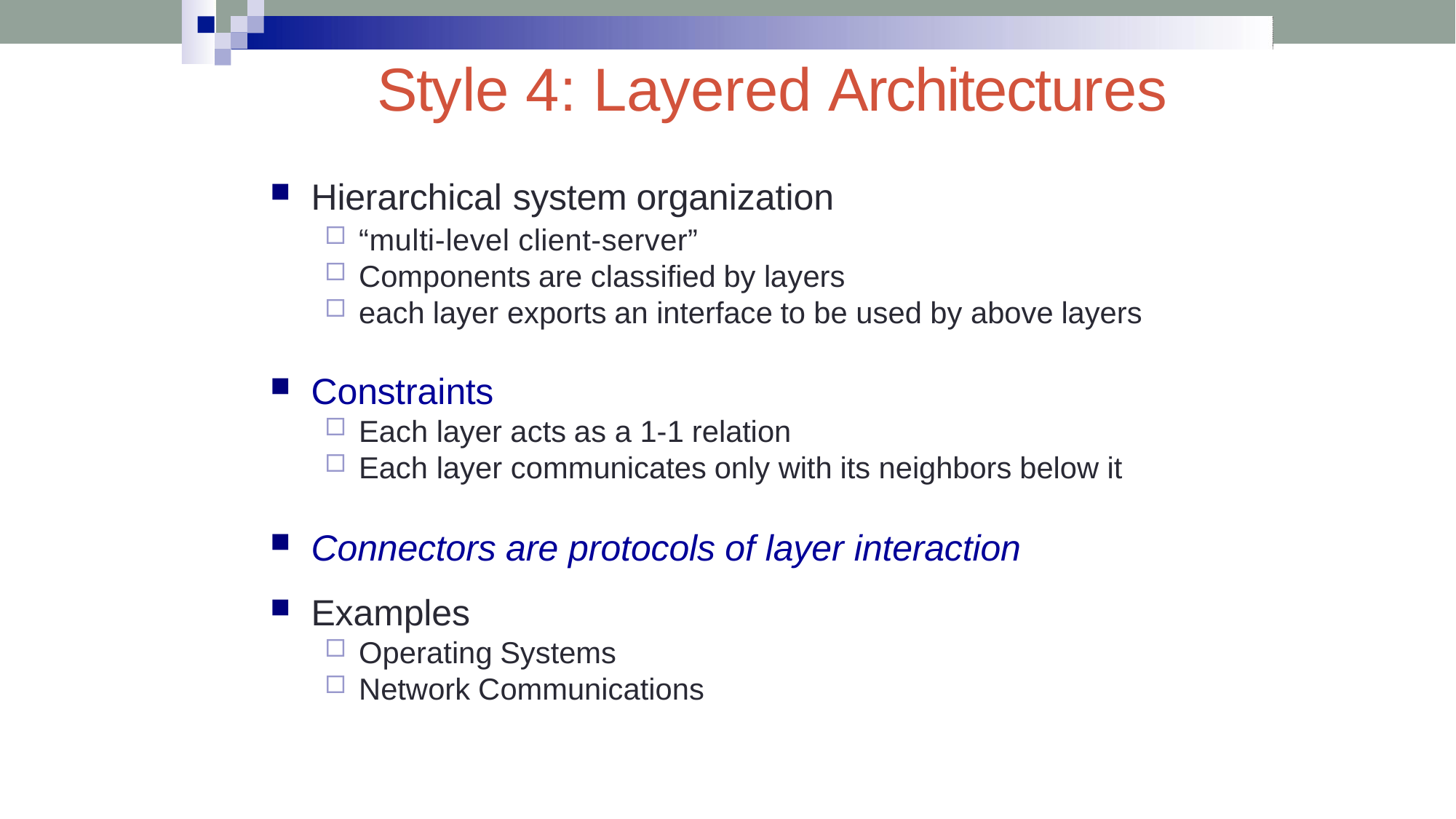

# Style 4: Layered Architectures

Hierarchical system organization
“multi-level client-server”
Components are classified by layers
each layer exports an interface to be used by above layers

Constraints
Each layer acts as a 1-1 relation
Each layer communicates only with its neighbors below it

Connectors are protocols of layer interaction
Examples
Operating Systems
Network Communications